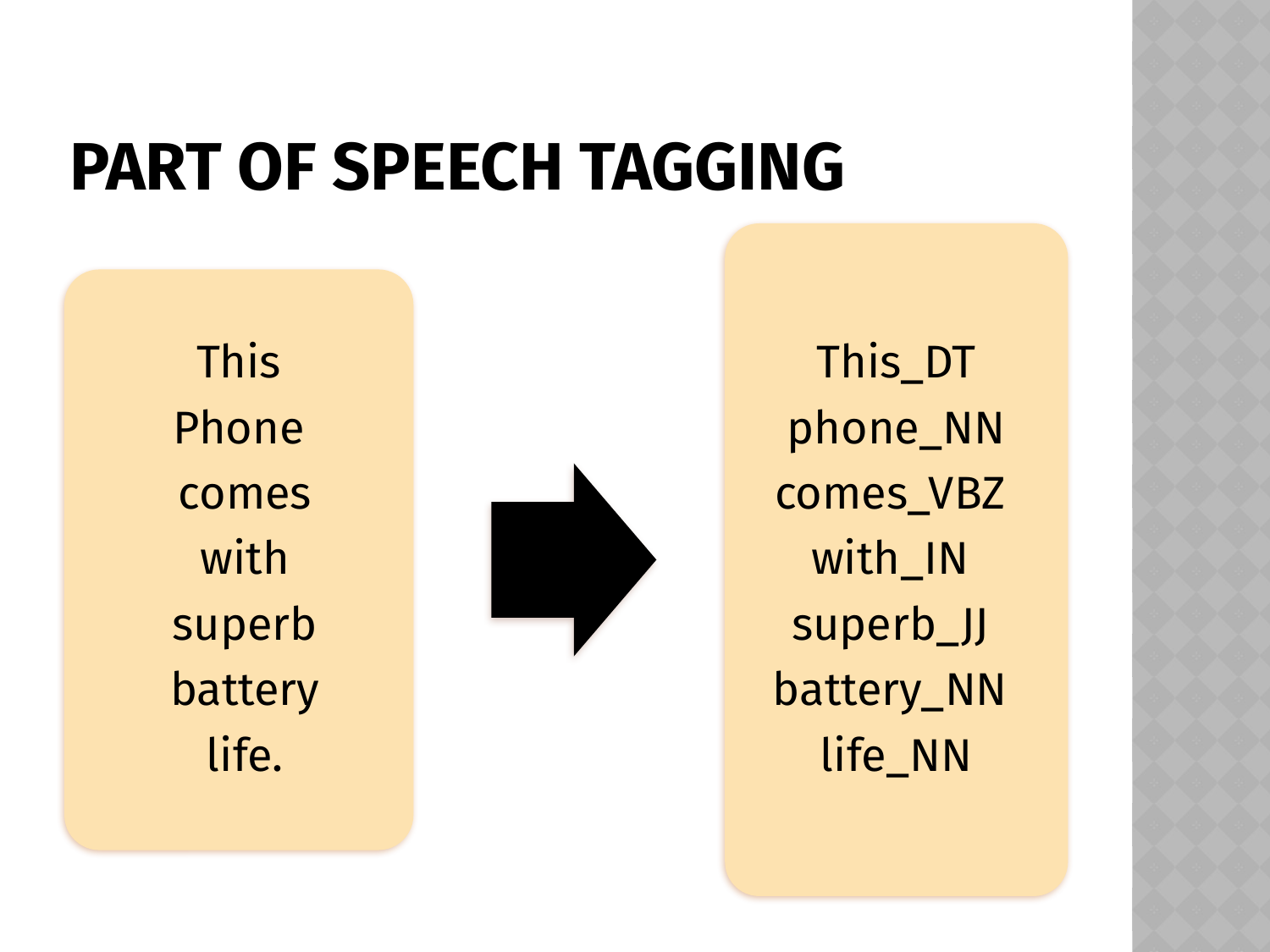

# Part of speech tagging
This
Phone
 comes
 with
 superb
 battery
 life.

This_DT
 phone_NN
comes_VBZ
with_IN
superb_JJ
battery_NN
life_NN